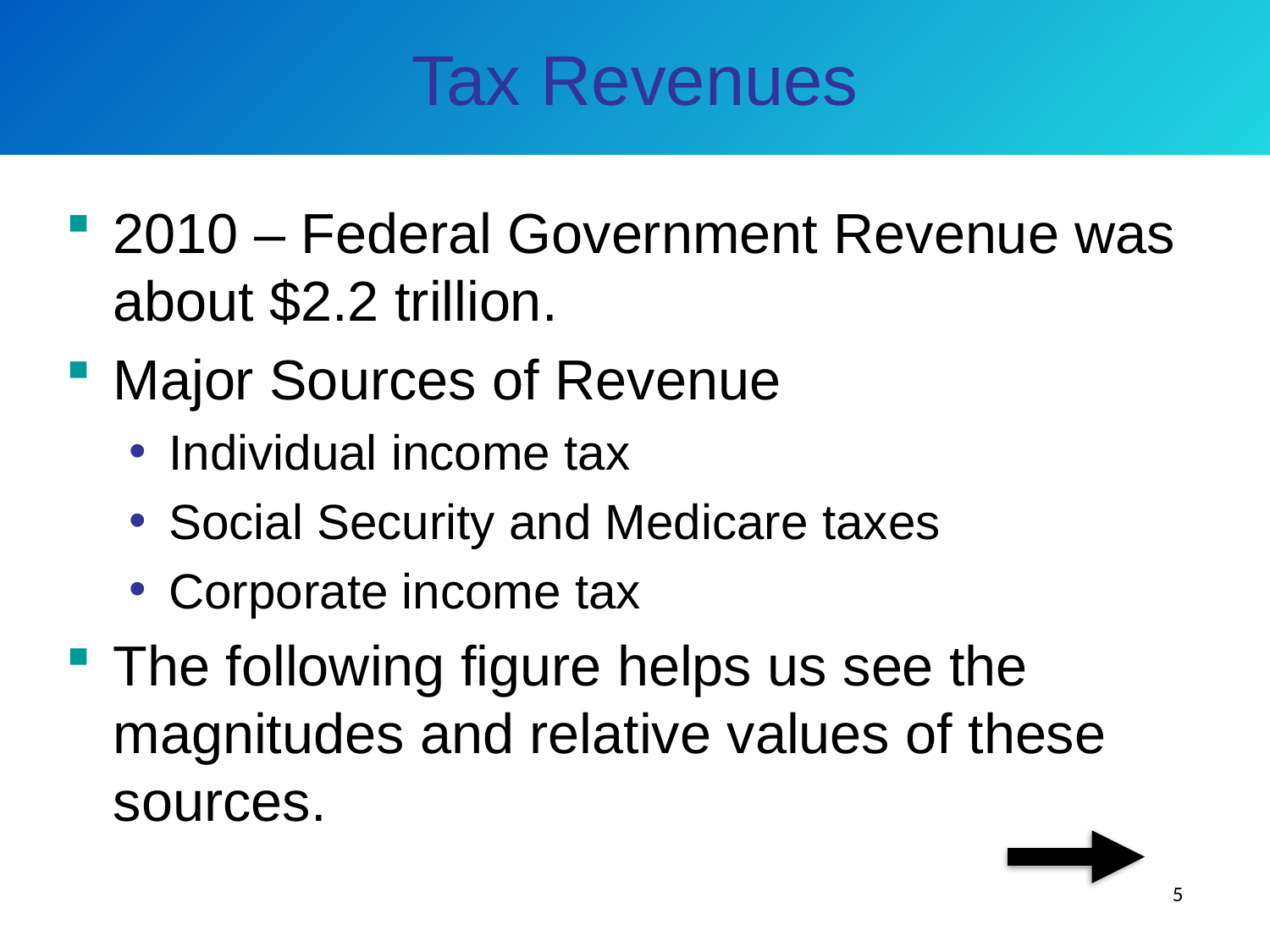

# Tax Revenues
2010 – Federal Government Revenue was about $2.2 trillion.
Major Sources of Revenue
Individual income tax
Social Security and Medicare taxes
Corporate income tax
The following figure helps us see the magnitudes and relative values of these sources.

5